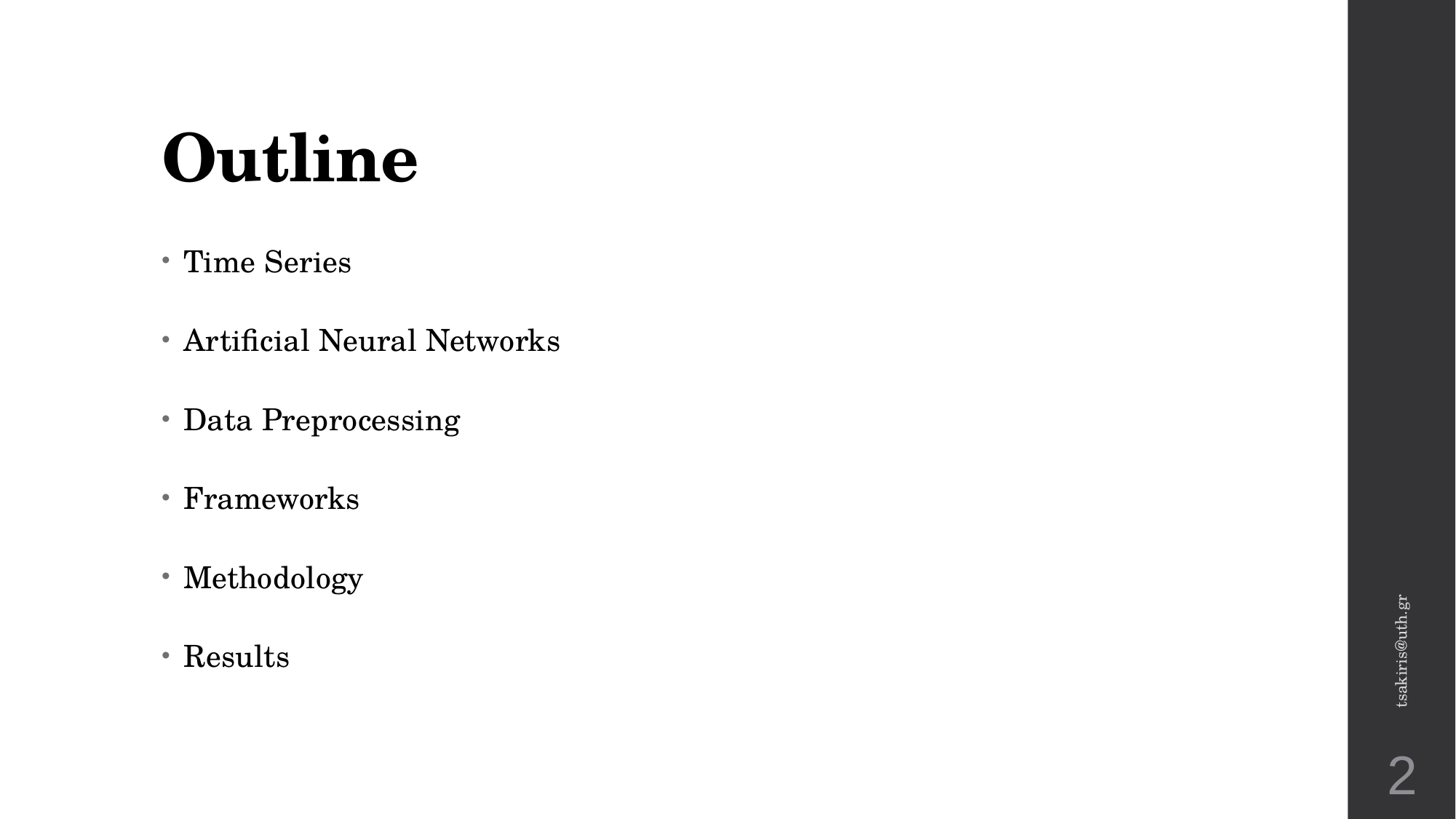

# Outline
Time Series
Artificial Neural Networks
Data Preprocessing
Frameworks
Methodology
Results
tsakiris@uth.gr
2